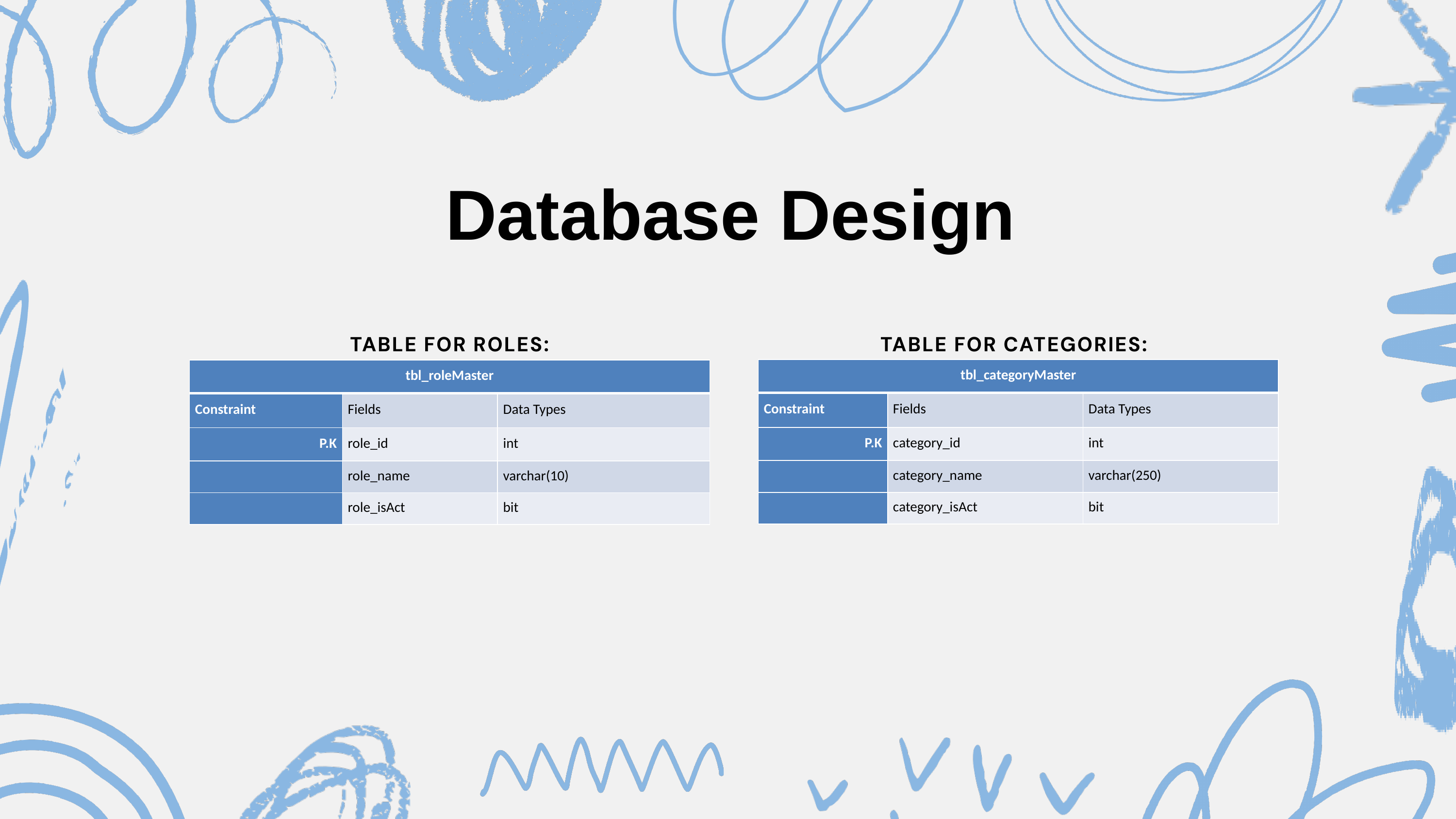

Database Design

TABLE FOR ROLES:
TABLE FOR CATEGORIES:
| tbl\_categoryMaster |  |  |
| --- | --- | --- |
| Constraint | Fields | Data Types |
| P.K | category\_id | int |
|  | category\_name | varchar(250) |
|  | category\_isAct | bit |
| tbl\_roleMaster |  |  |
| --- | --- | --- |
| Constraint | Fields | Data Types |
| P.K | role\_id | int |
|  | role\_name | varchar(10) |
|  | role\_isAct | bit |